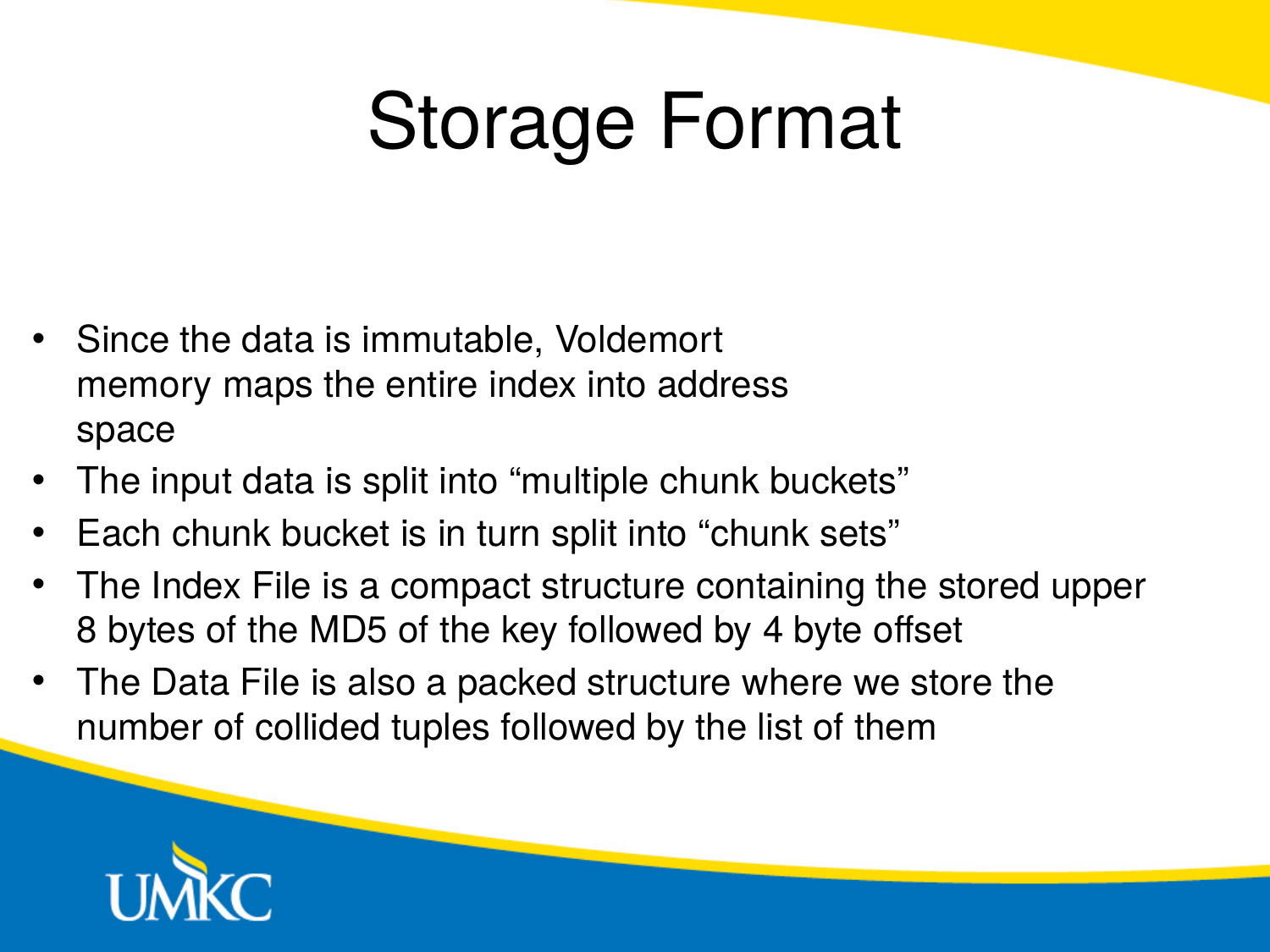

# Storage Format
Since the data is immutable, Voldemort
memory maps the entire index into address
space
The input data is split into “multiple chunk buckets”
Each chunk bucket is in turn split into “chunk sets”
The Index File is a compact structure containing the stored upper 8 bytes of the MD5 of the key followed by 4 byte offset
The Data File is also a packed structure where we store the number of collided tuples followed by the list of them